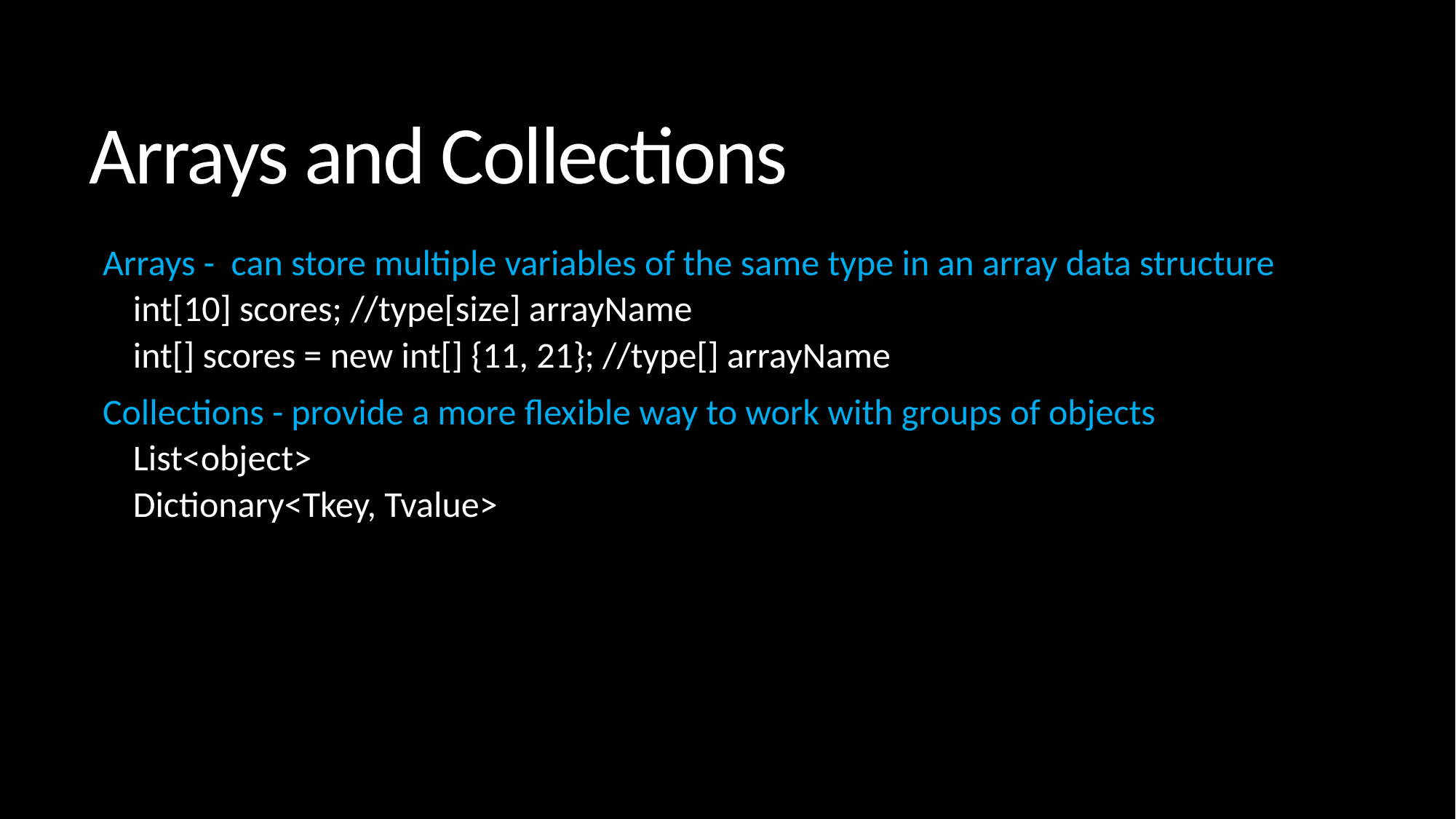

# Arrays and Collections
Arrays -  can store multiple variables of the same type in an array data structure
int[10] scores; //type[size] arrayName
int[] scores = new int[] {11, 21}; //type[] arrayName
Collections - provide a more flexible way to work with groups of objects
List<object>
Dictionary<Tkey, Tvalue>